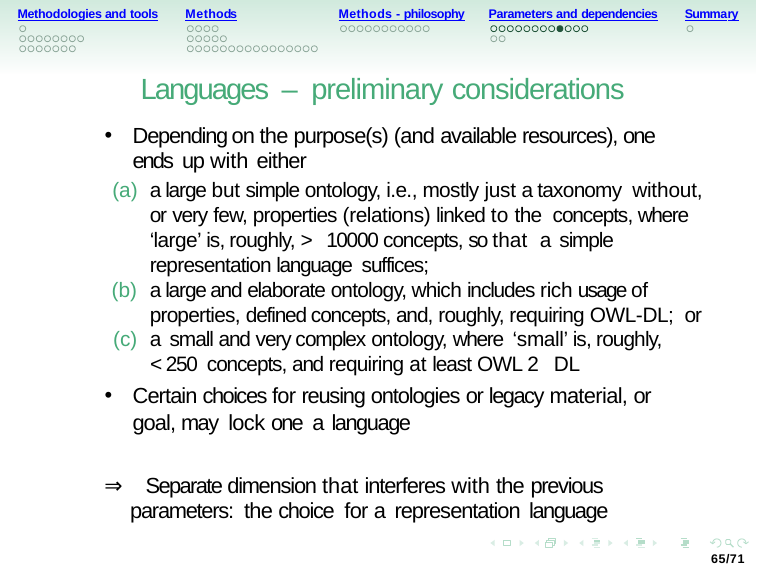

Methodologies and tools
Methods
Methods - philosophy
Parameters and dependencies
Summary

Languages  –  preliminary considerations
Depending on the purpose(s) (and available resources), one  ends  up with either
a large but simple ontology, i.e., mostly just a taxonomy  without, or very few, properties (relations) linked to the  concepts, where ‘large’ is, roughly, > 10000 concepts, so that  a  simple representation language suffices;
a large and elaborate ontology, which includes rich usage of  properties, defined concepts, and, roughly, requiring OWL-DL;  or
a  small and very complex ontology, where  ‘small’ is, roughly,   <250  concepts, and requiring at least OWL 2   DL
Certain choices for reusing ontologies or legacy material, or  goal, may  lock one  a language

⇒ Separate dimension that interferes with the previous

parameters:  the choice  for a  representation language

65/71